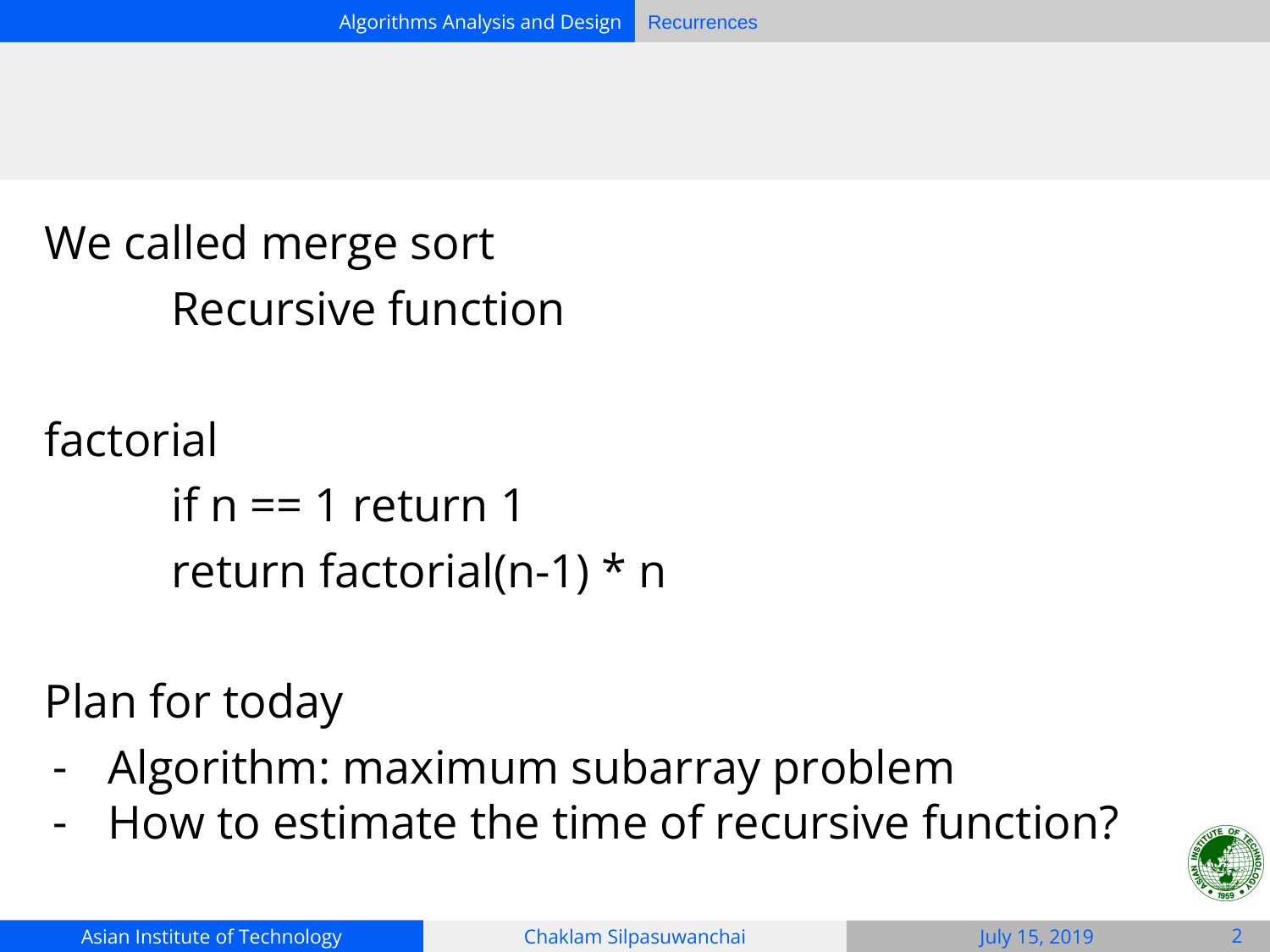

#
We called merge sort
	Recursive function

factorial
	if n == 1 return 1
	return factorial(n-1) * n

Plan for today
Algorithm: maximum subarray problem
How to estimate the time of recursive function?
2